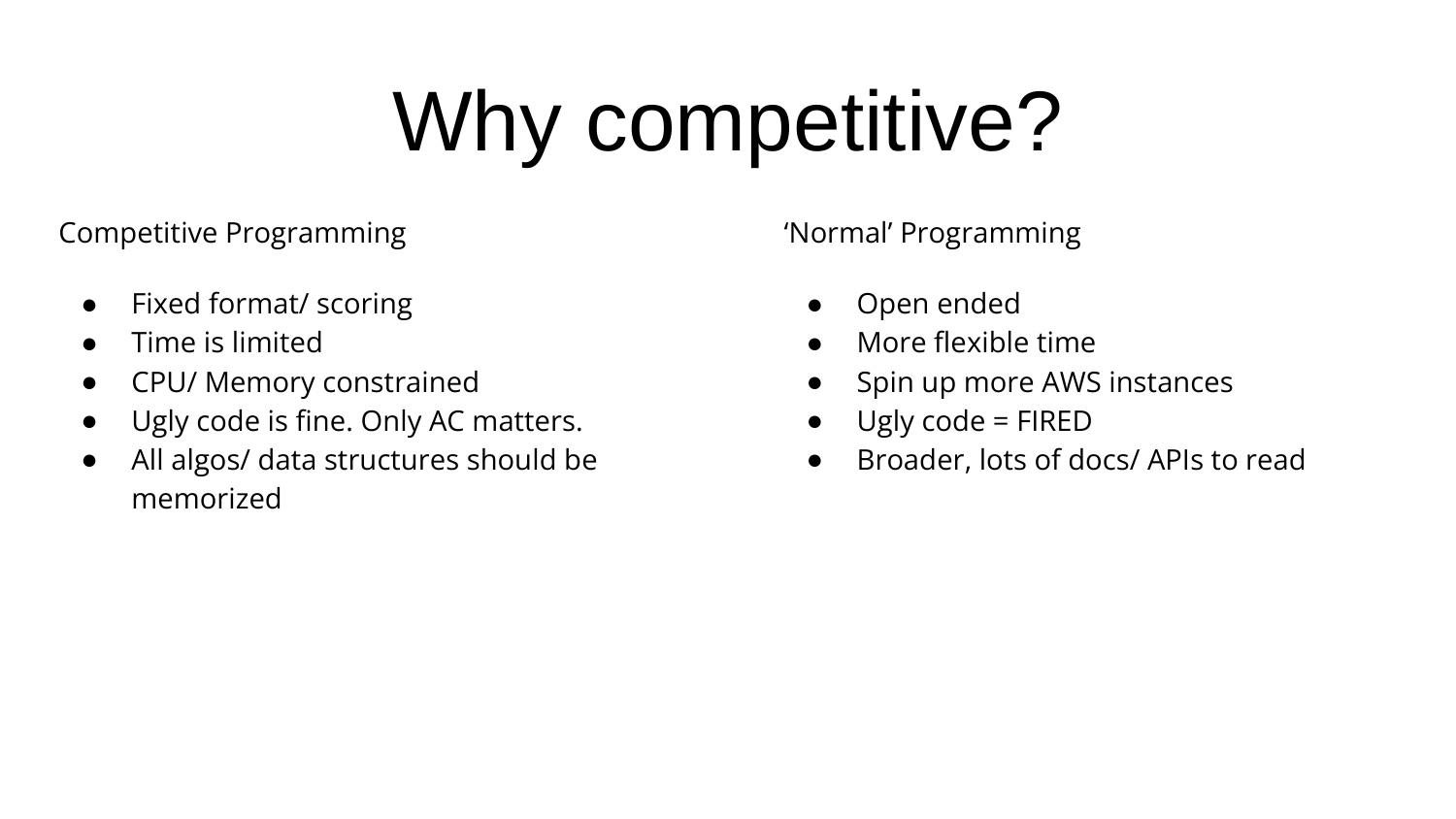

# Why competitive?
Competitive Programming
Fixed format/ scoring
Time is limited
CPU/ Memory constrained
Ugly code is fine. Only AC matters.
All algos/ data structures should be memorized
‘Normal’ Programming
Open ended
More flexible time
Spin up more AWS instances
Ugly code = FIRED
Broader, lots of docs/ APIs to read